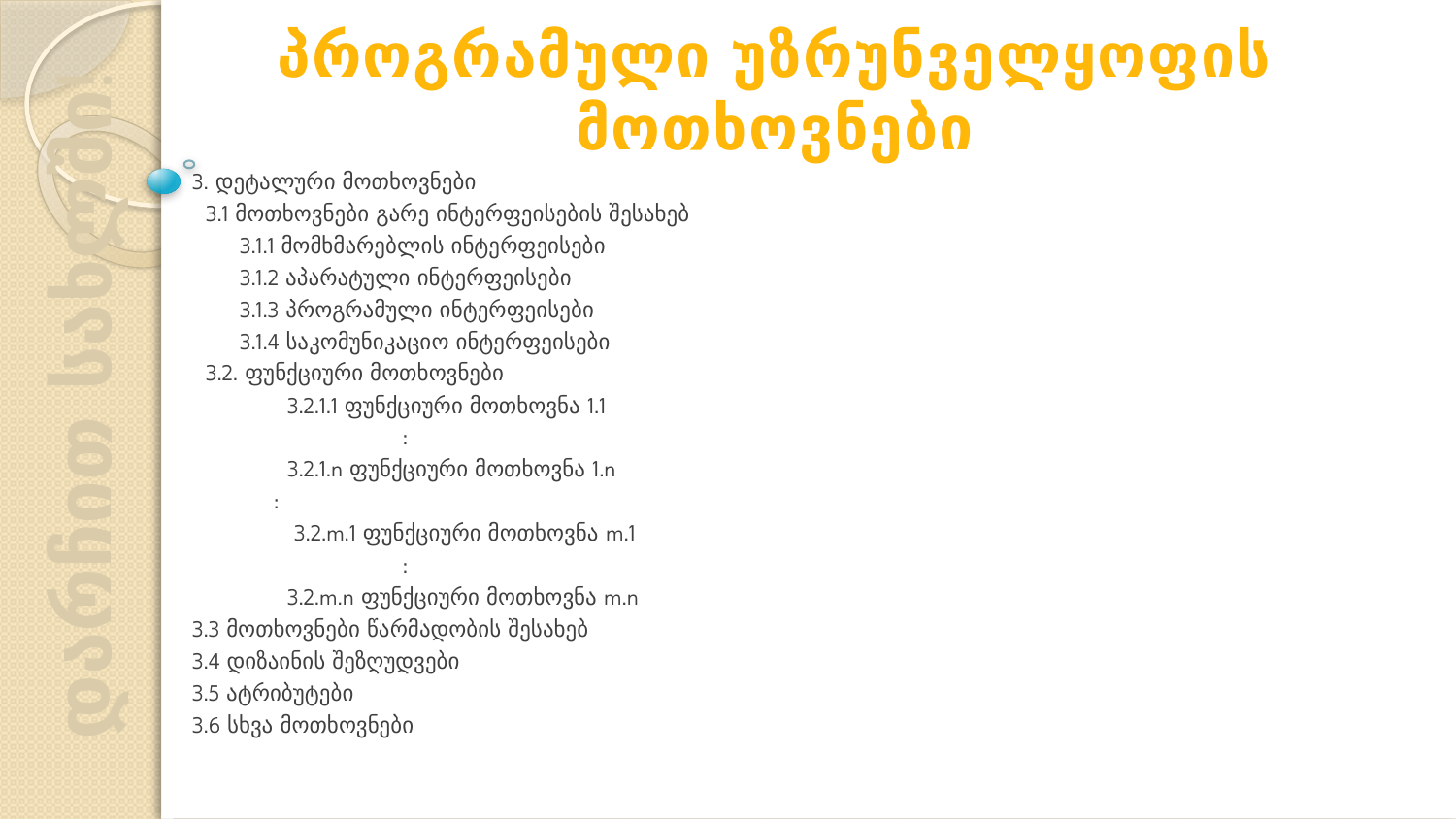

პროგრამული უზრუნველყოფის მოთხოვნები
3. დეტალური მოთხოვნები
  3.1 მოთხოვნები გარე ინტერფეისების შესახებ
       3.1.1 მომხმარებლის ინტერფეისები
       3.1.2 აპარატული ინტერფეისები
       3.1.3 პროგრამული ინტერფეისები
       3.1.4 საკომუნიკაციო ინტერფეისები
  3.2. ფუნქციური მოთხოვნები
              3.2.1.1 ფუნქციური მოთხოვნა 1.1
                               :
              3.2.1.n ფუნქციური მოთხოვნა 1.n
            :
               3.2.m.1 ფუნქციური მოთხოვნა m.1
                               :
              3.2.m.n ფუნქციური მოთხოვნა m.n
3.3 მოთხოვნები წარმადობის შესახებ
3.4 დიზაინის შეზღუდვები
3.5 ატრიბუტები
3.6 სხვა მოთხოვნები
დარჩით სახლში!